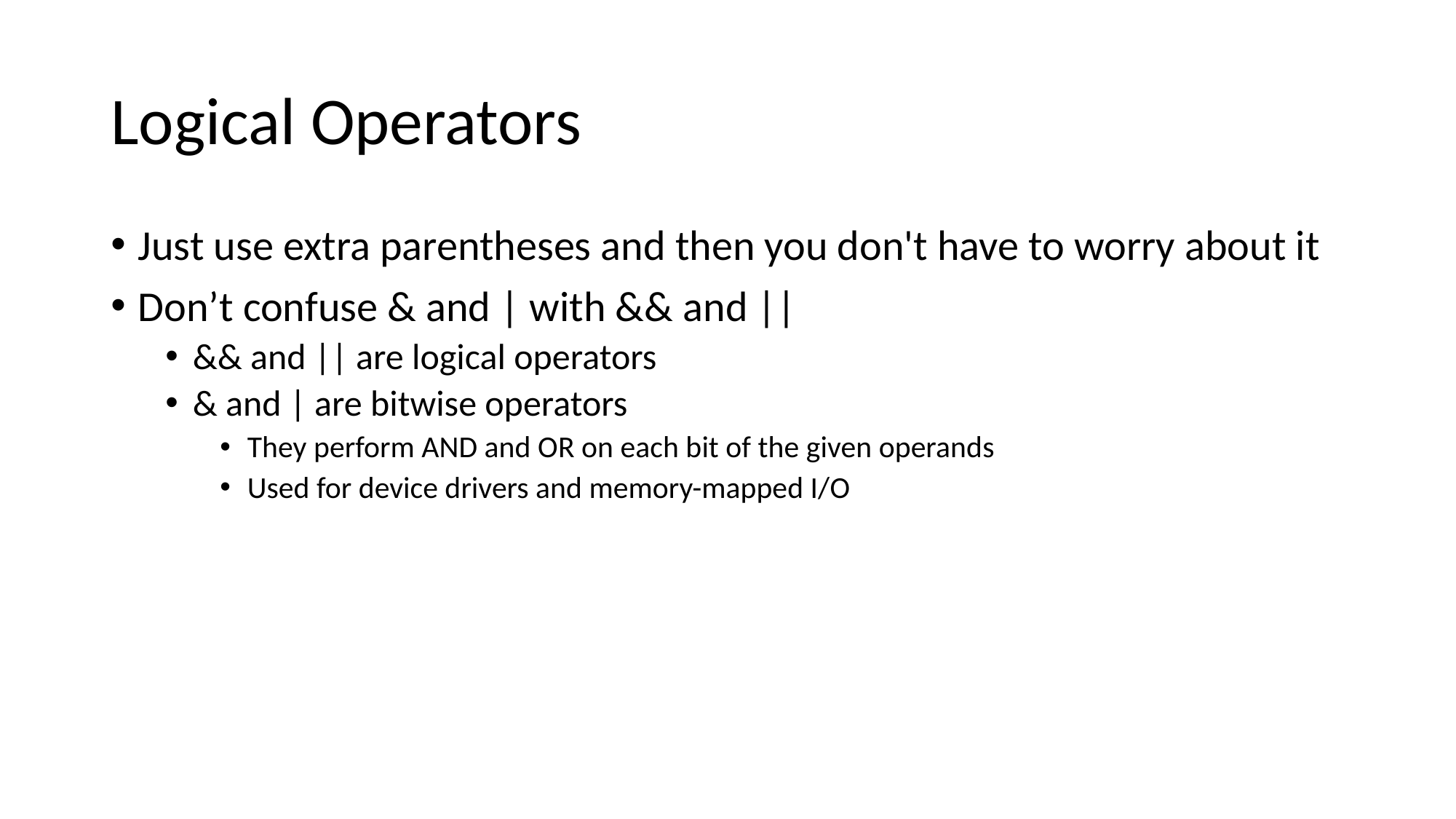

# Logical Operators
Just use extra parentheses and then you don't have to worry about it
Don’t confuse & and | with && and ||
&& and || are logical operators
& and | are bitwise operators
They perform AND and OR on each bit of the given operands
Used for device drivers and memory-mapped I/O